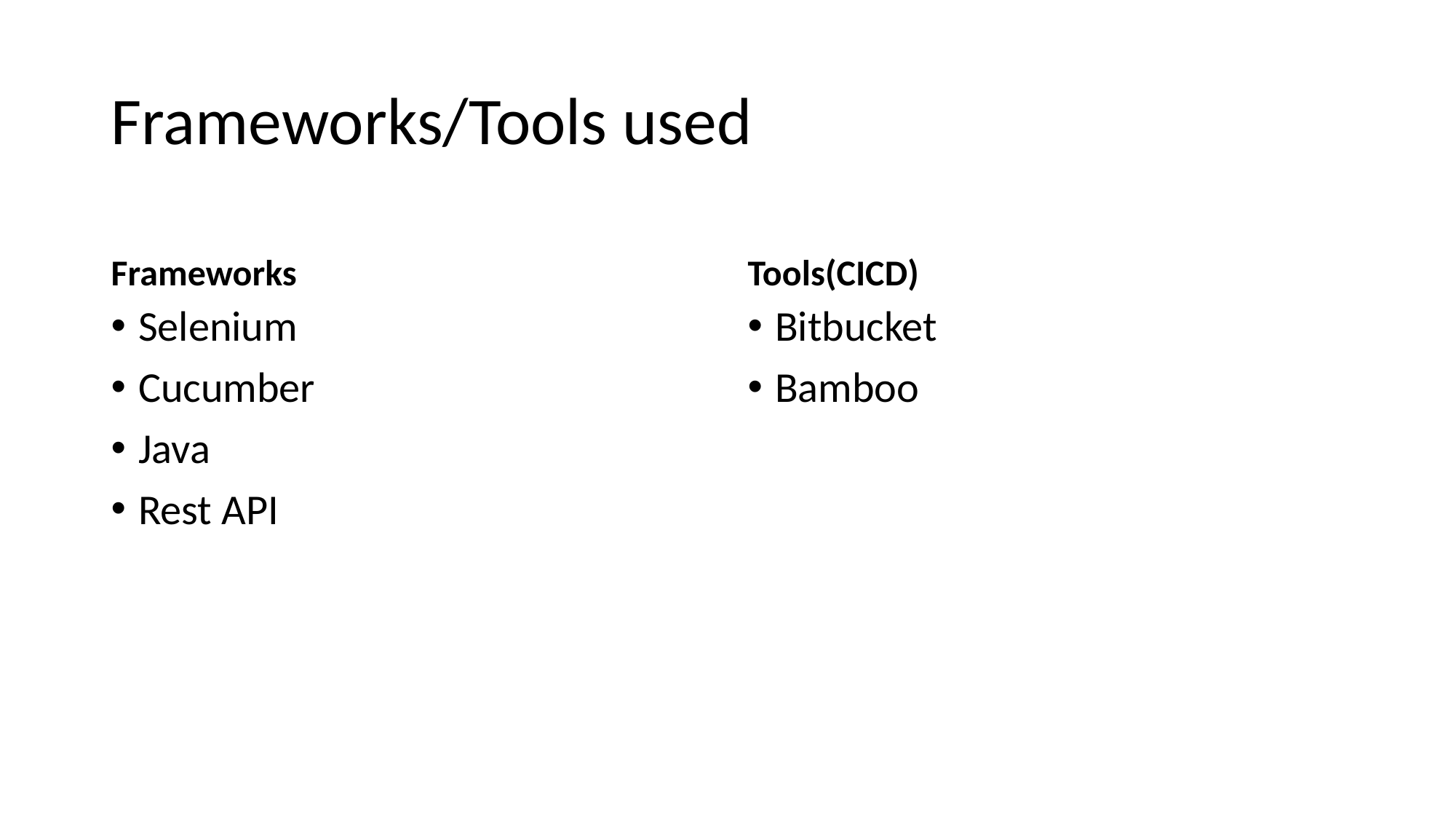

# Frameworks/Tools used
Frameworks
Tools(CICD)
Selenium
Cucumber
Java
Rest API
Bitbucket
Bamboo